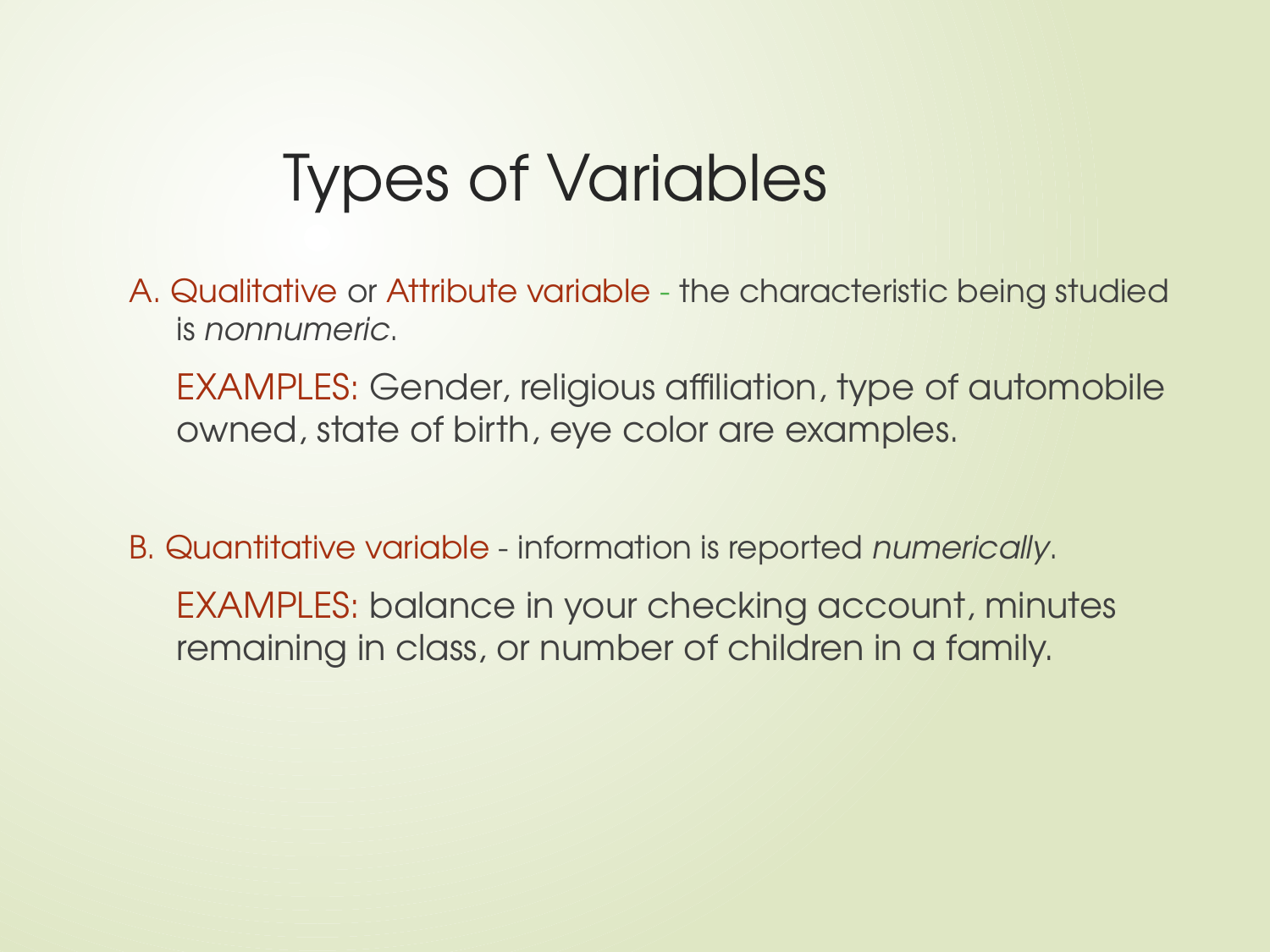

# Types of Variables
A. Qualitative or Attribute variable - the characteristic being studied is nonnumeric.
	EXAMPLES: Gender, religious affiliation, type of automobile owned, state of birth, eye color are examples.

B. Quantitative variable - information is reported numerically.
	EXAMPLES: balance in your checking account, minutes remaining in class, or number of children in a family.